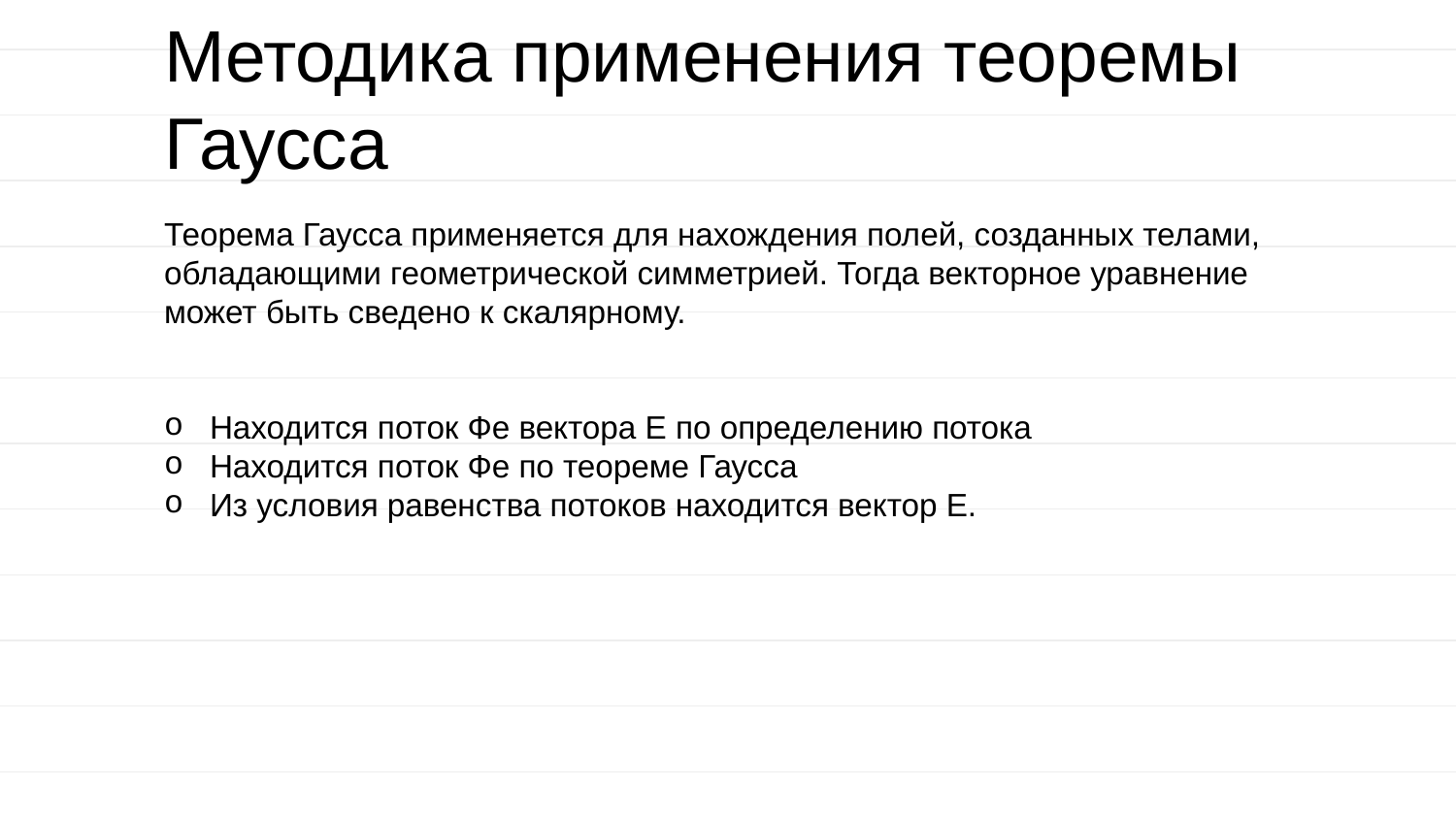

# Методика применения теоремы Гаусса
Теорема Гаусса применяется для нахождения полей, созданных телами, обладающими геометрической симметрией. Тогда векторное уравнение может быть сведено к скалярному.

Находится поток Фе вектора Е по определению потока
Находится поток Фе по теореме Гаусса
Из условия равенства потоков находится вектор Е.